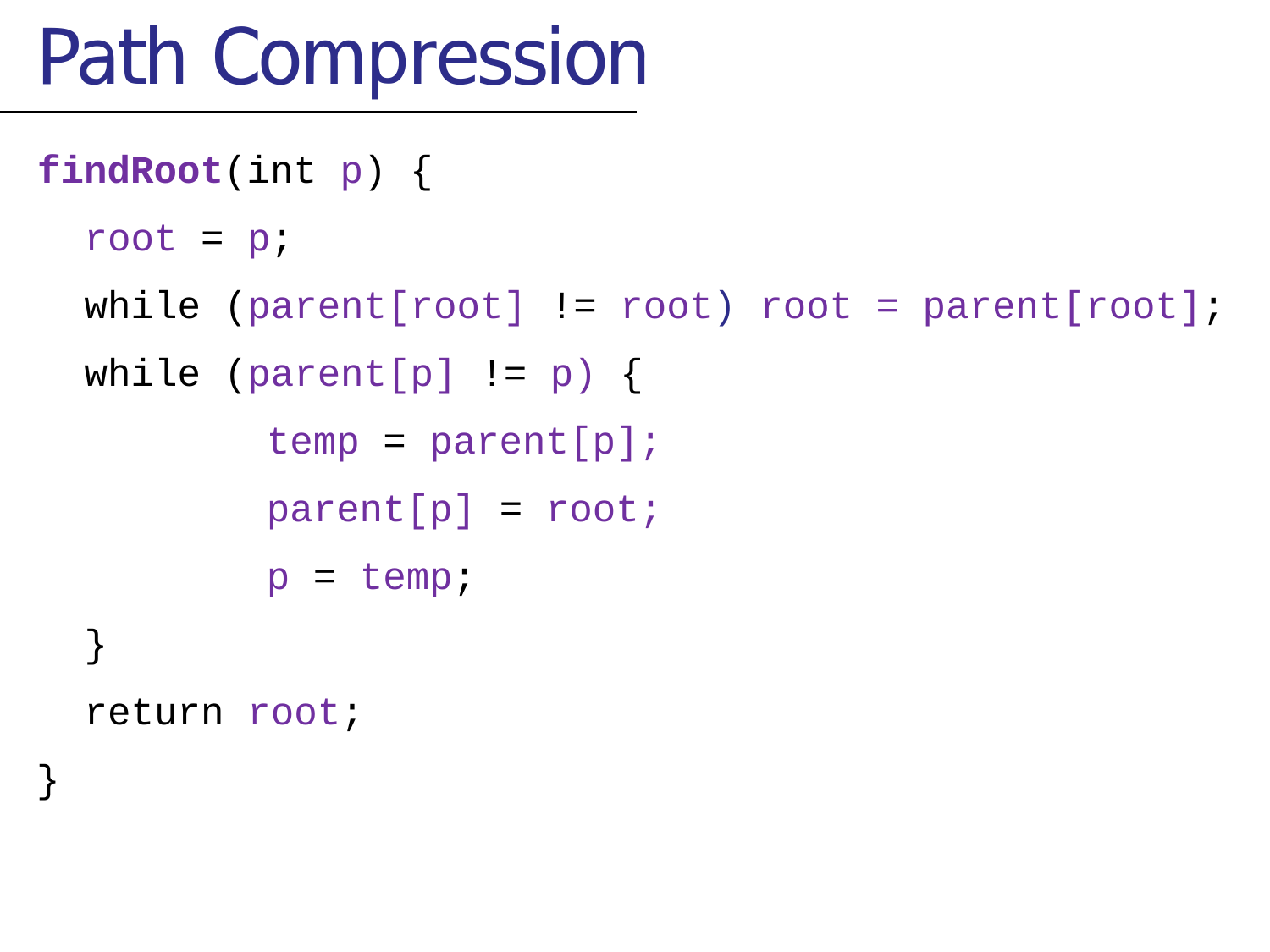

Path Compression
findRoot(int p) {
root = p;
while (parent[root] != root) root = parent[root];
while (parent[p] != p) {
		temp = parent[p];
		parent[p] = root;
		p = temp;
}
return root;
}